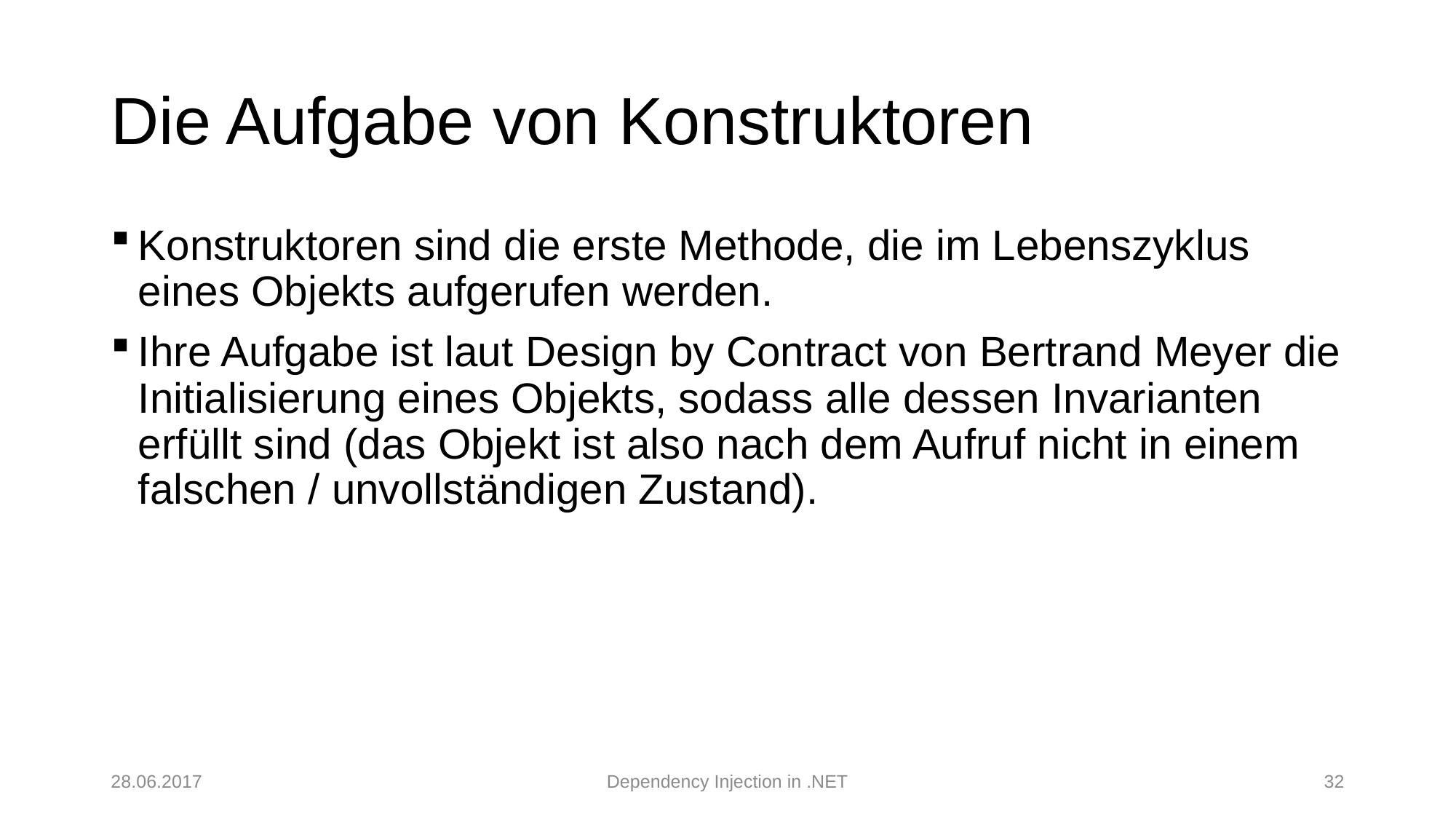

# Die Aufgabe von Konstruktoren
Konstruktoren sind die erste Methode, die im Lebenszyklus eines Objekts aufgerufen werden.
Ihre Aufgabe ist laut Design by Contract von Bertrand Meyer die Initialisierung eines Objekts, sodass alle dessen Invarianten erfüllt sind (das Objekt ist also nach dem Aufruf nicht in einem falschen / unvollständigen Zustand).
28.06.2017
Dependency Injection in .NET
32